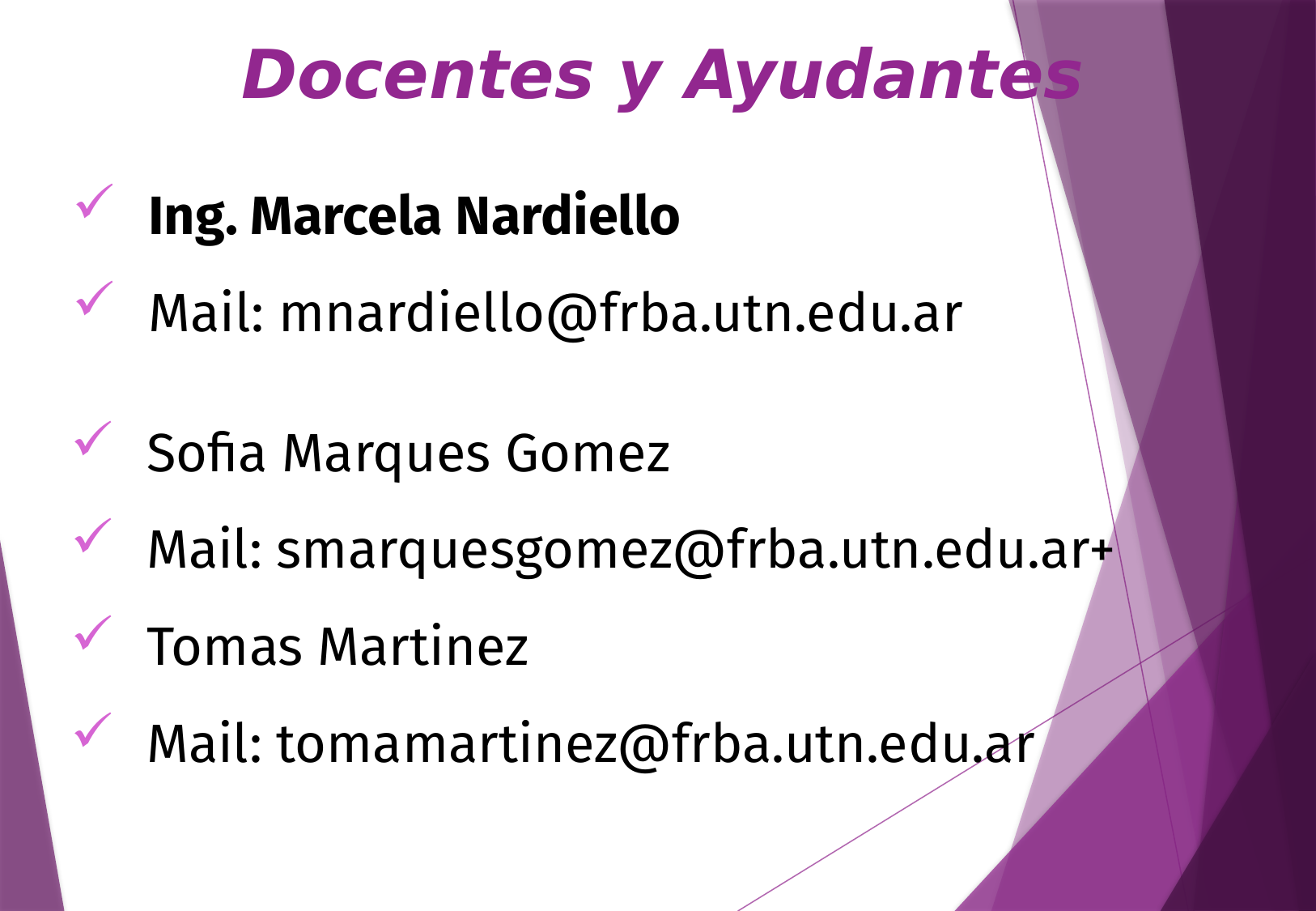

# Docentes y Ayudantes
Ing. Marcela Nardiello
Mail: mnardiello@frba.utn.edu.ar
Sofia Marques Gomez
Mail: smarquesgomez@frba.utn.edu.ar+
Tomas Martinez
Mail: tomamartinez@frba.utn.edu.ar